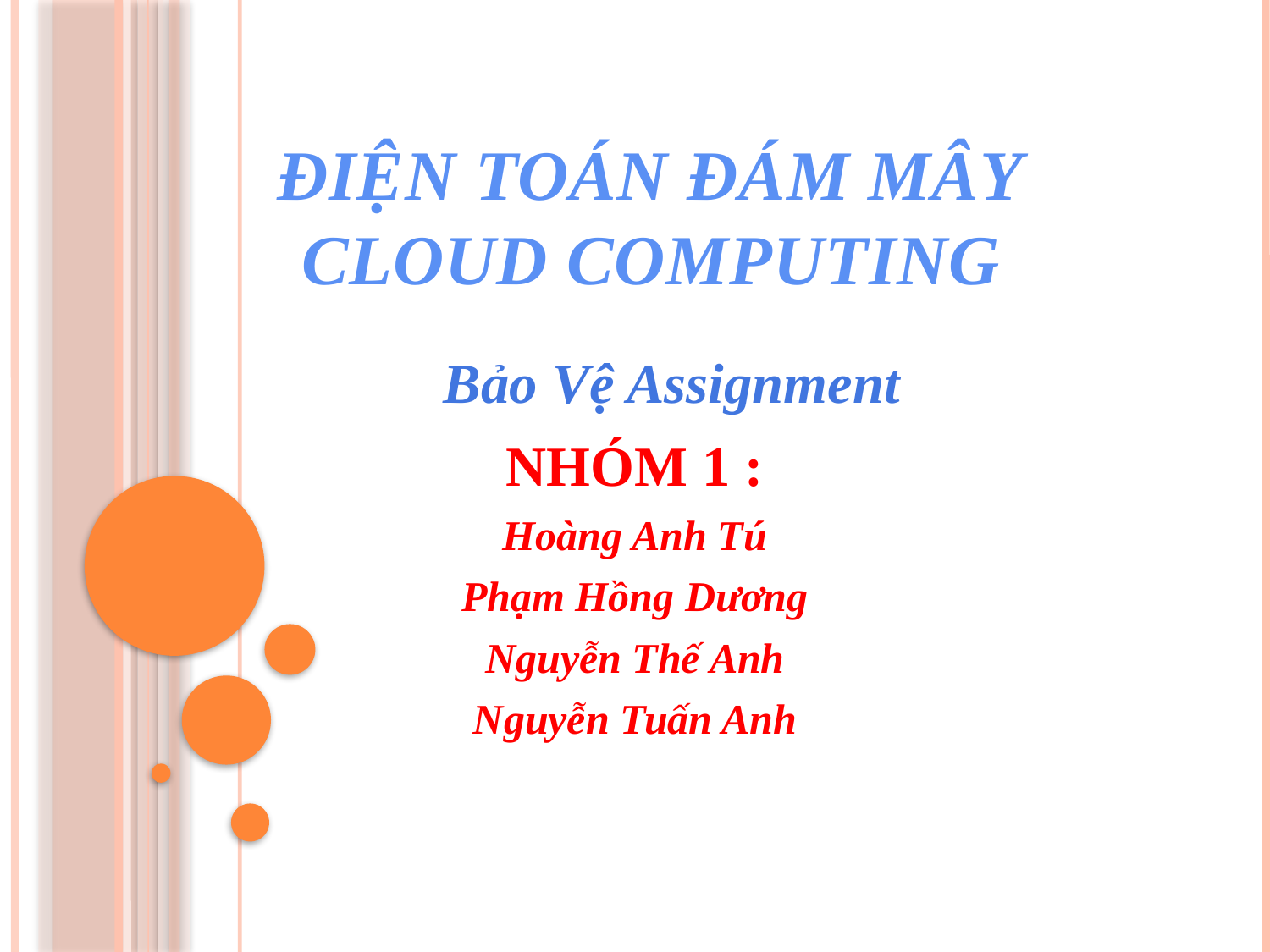

# ĐIỆN TOÁN ĐÁM MÂY CLOUD COMPUTING
Bảo Vệ Assignment
NHÓM 1 :
Hoàng Anh Tú
Phạm Hồng Dương
Nguyễn Thế Anh
Nguyễn Tuấn Anh